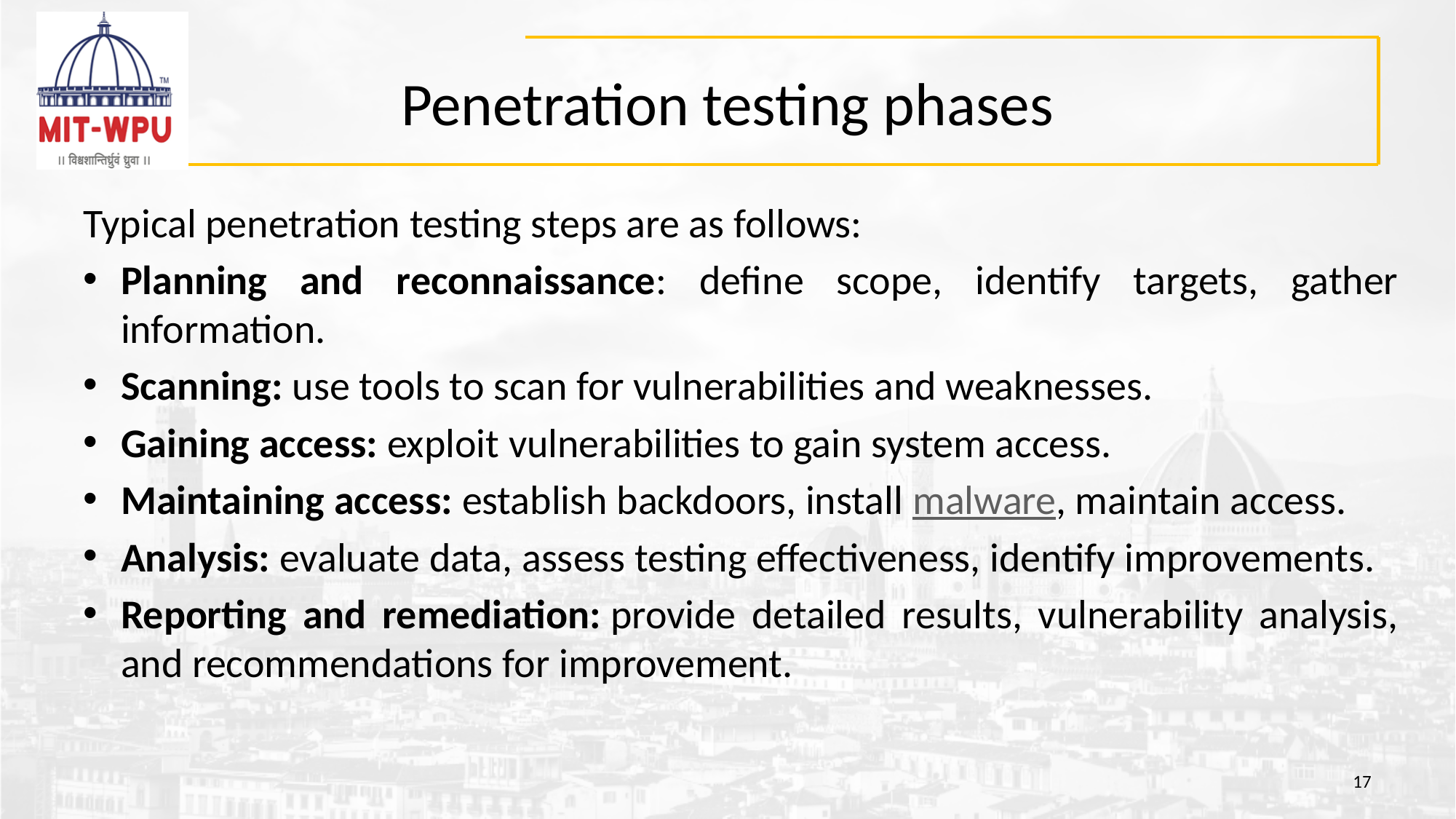

# Penetration testing phases
Typical penetration testing steps are as follows:
Planning and reconnaissance: define scope, identify targets, gather information.
Scanning: use tools to scan for vulnerabilities and weaknesses.
Gaining access: exploit vulnerabilities to gain system access.
Maintaining access: establish backdoors, install malware, maintain access.
Analysis: evaluate data, assess testing effectiveness, identify improvements.
Reporting and remediation: provide detailed results, vulnerability analysis, and recommendations for improvement.

17